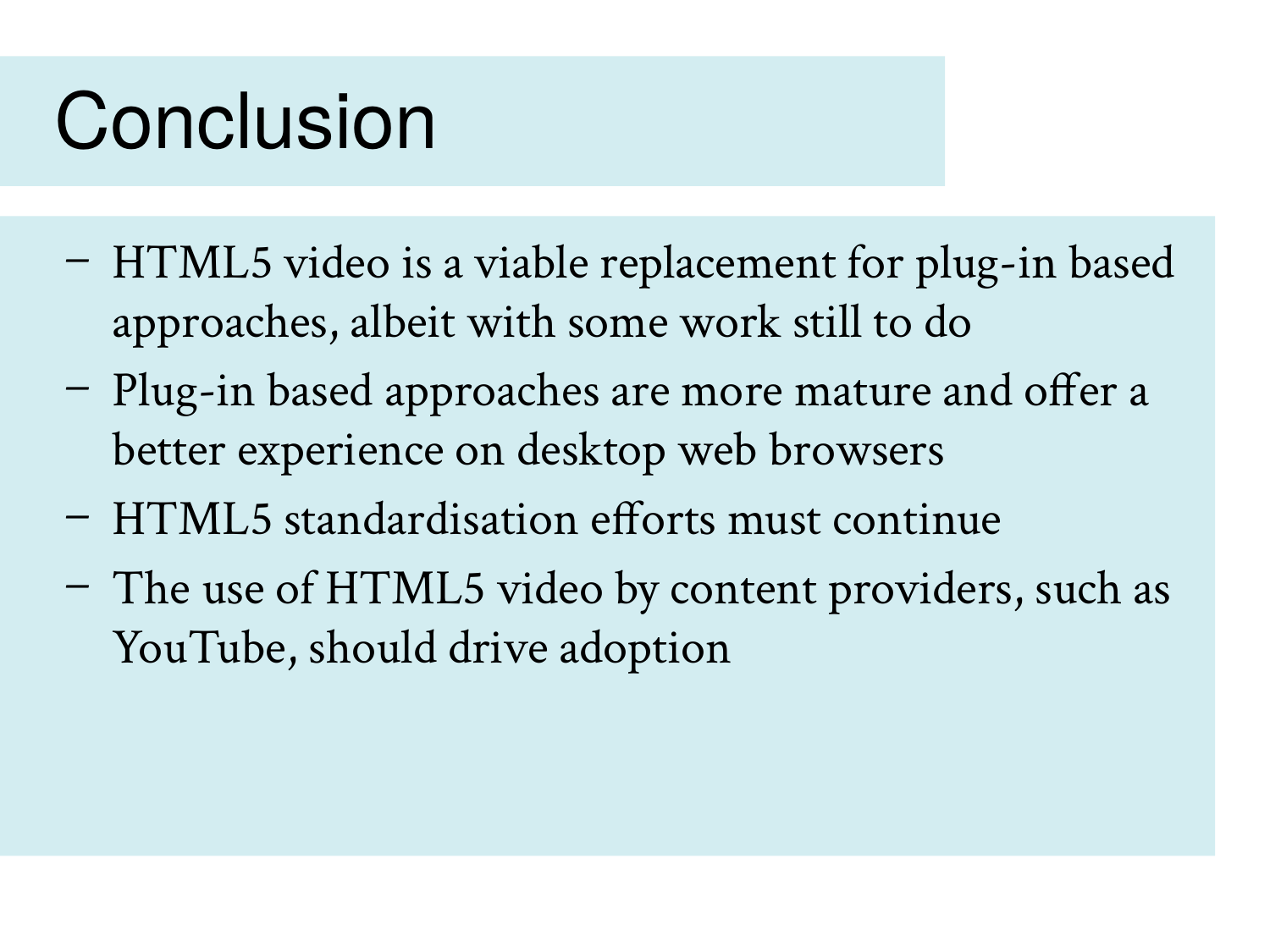

# Conclusion

HTML5 video is a viable replacement for plug-in based approaches, albeit with some work still to do
Plug-in based approaches are more mature and offer a better experience on desktop web browsers
HTML5 standardisation efforts must continue
The use of HTML5 video by content providers, such as YouTube, should drive adoption